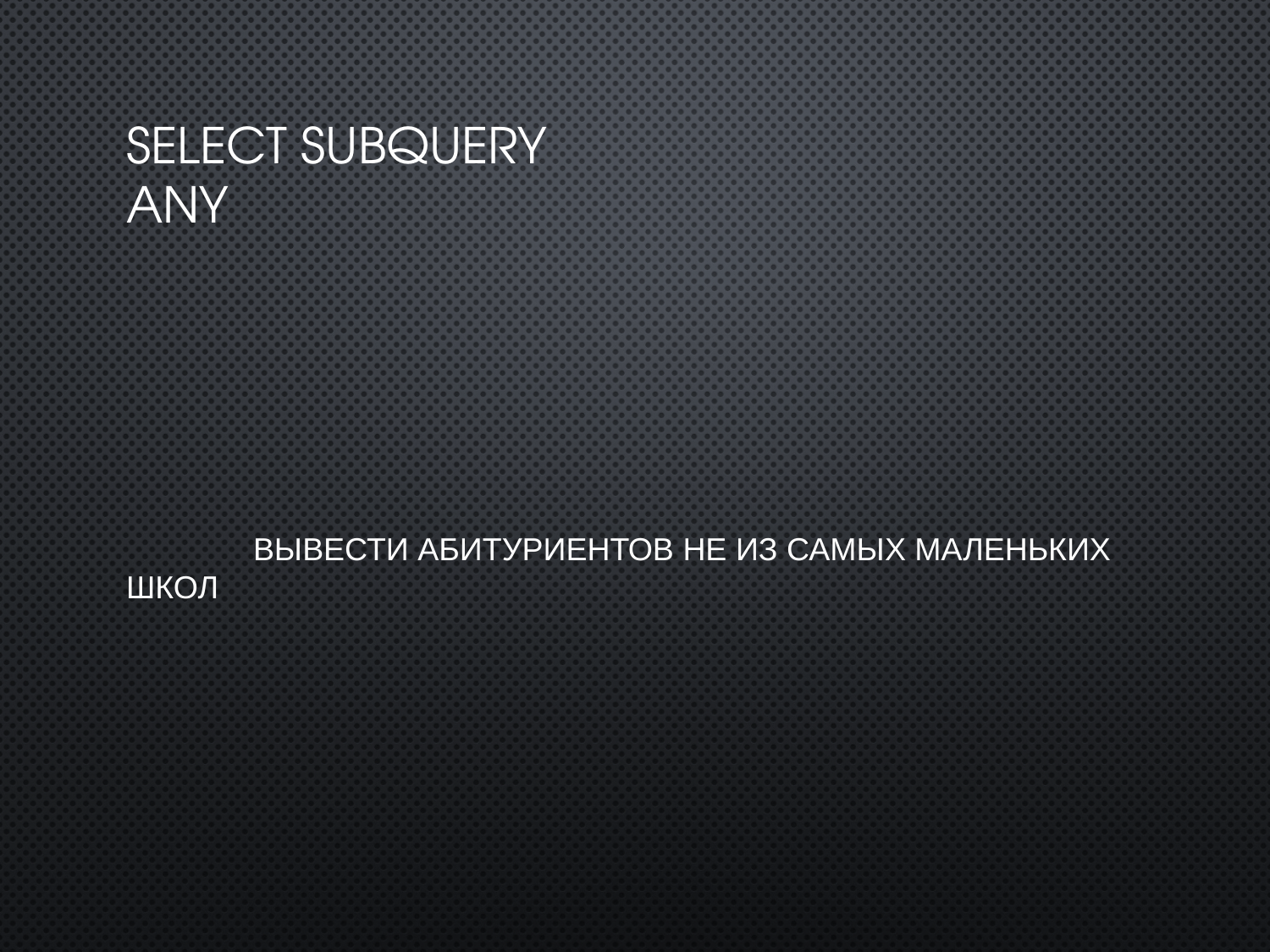

# Select subquery ANY
	Вывести абитуриентов не из самых маленьких школ